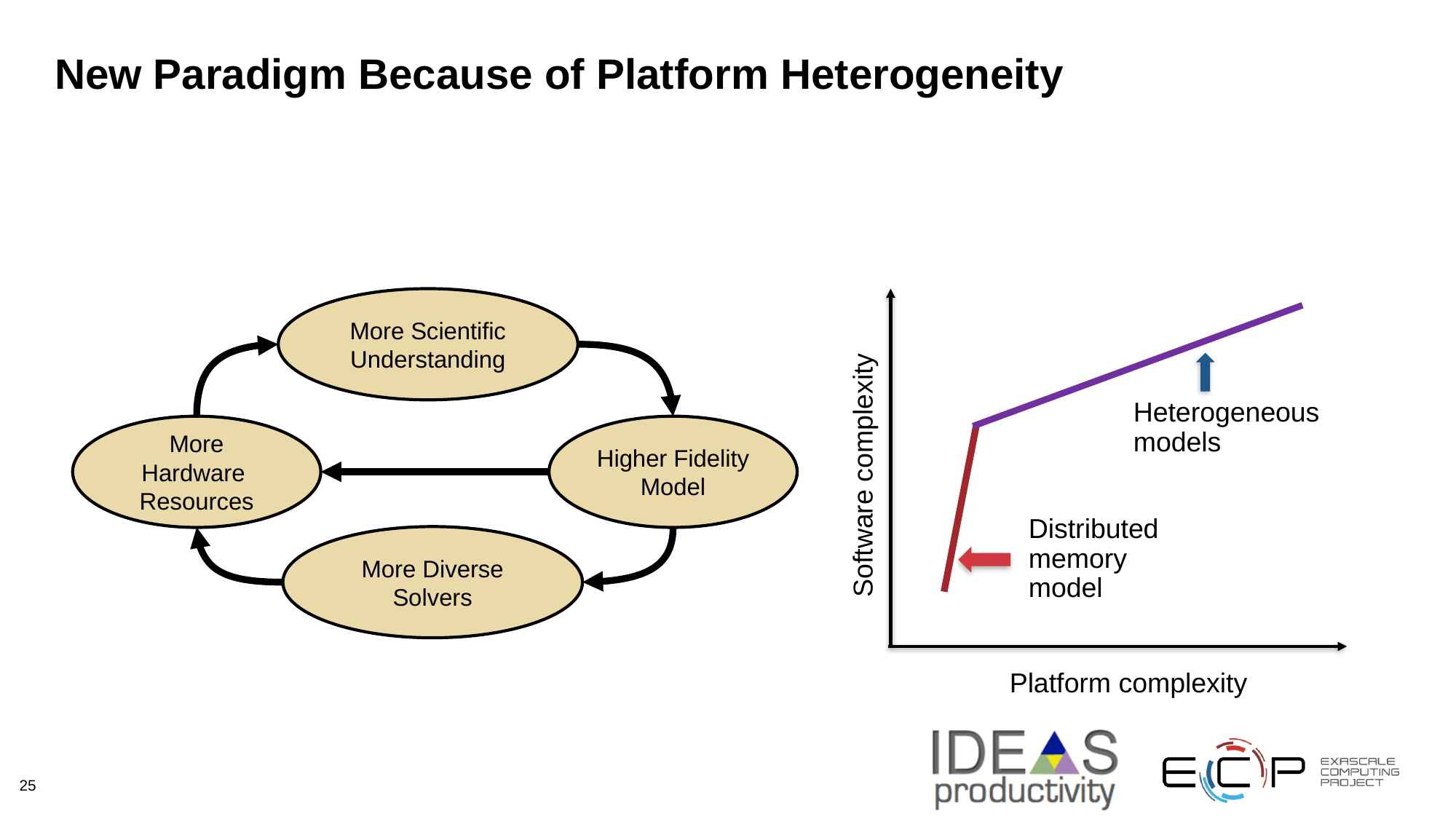

New Paradigm Because of Platform Heterogeneity

More Scientific Understanding
More Hardware
Resources
Higher Fidelity
Model
More Diverse
Solvers

Heterogeneous
models

Software complexity
Distributed
memory
model

Platform complexity